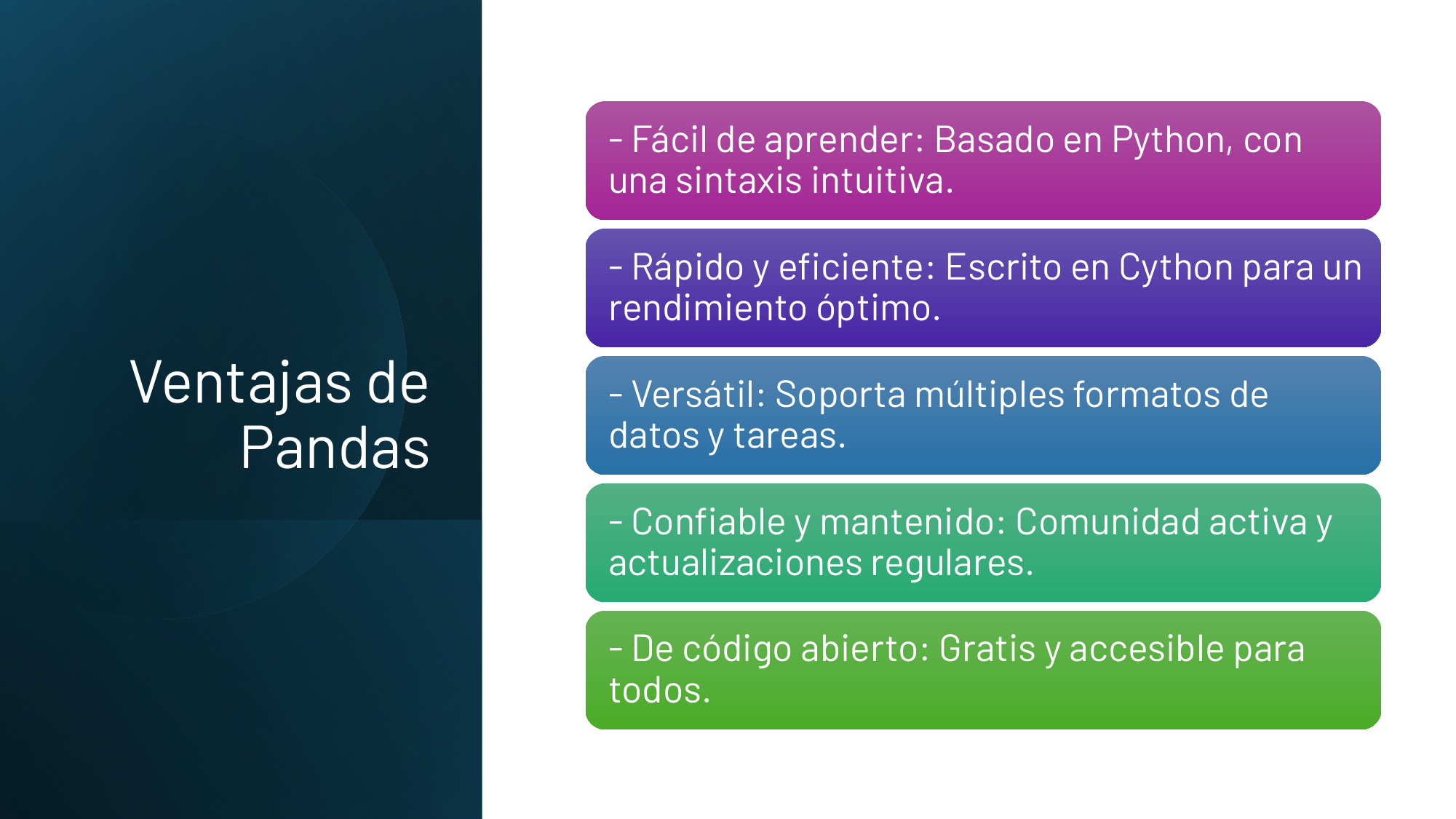

- Fácil de aprender: Basado en Python, con una sintaxis intuitiva.
- Rápido y eficiente: Escrito en Cython para un rendimiento óptimo.
- Versátil: Soporta múltiples formatos de datos y tareas.
- Confiable y mantenido: Comunidad activa y actualizaciones regulares.
- De código abierto: Gratis y accesible para todos.

# Ventajas de Pandas